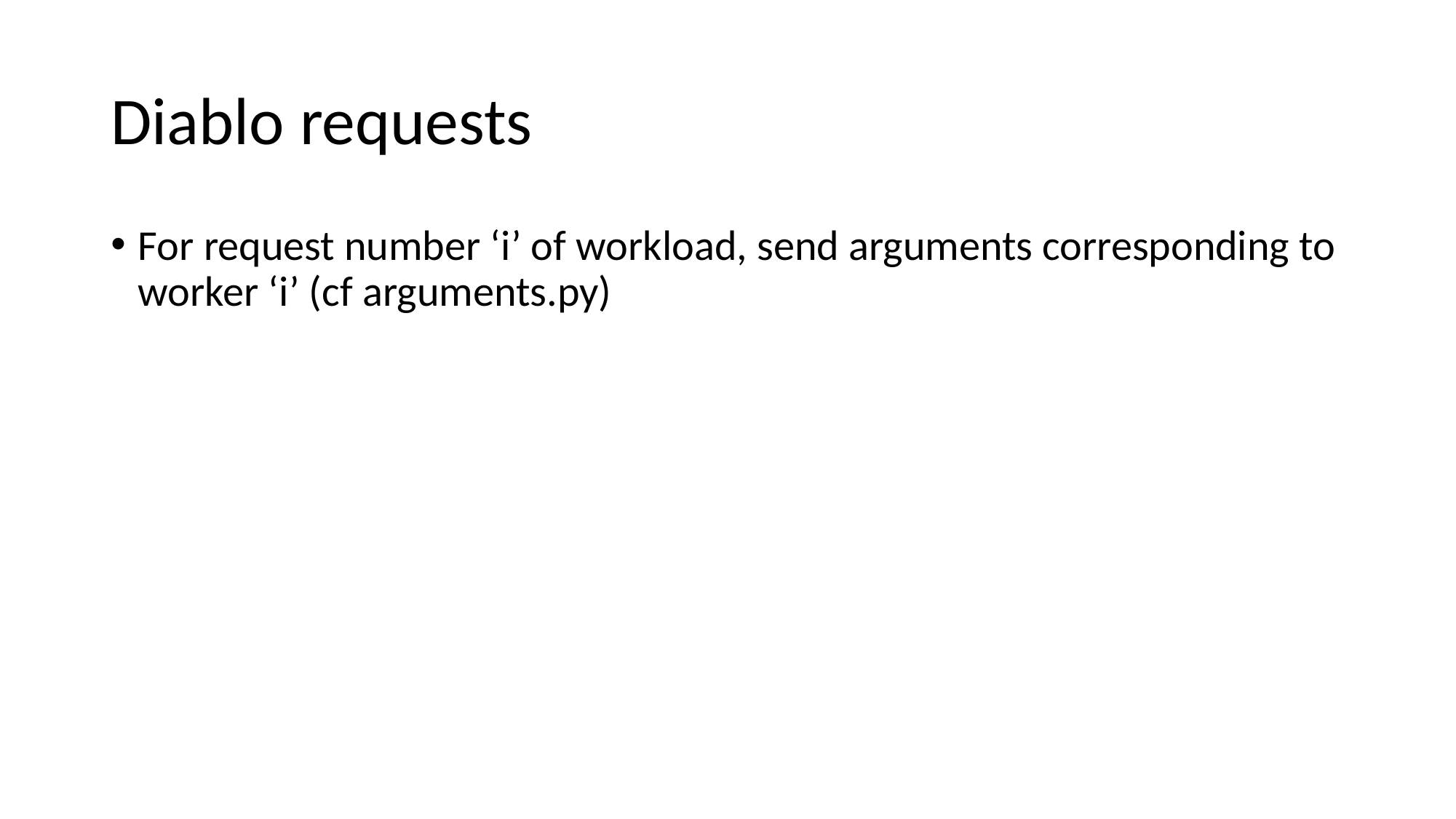

# Diablo requests
For request number ‘i’ of workload, send arguments corresponding to worker ‘i’ (cf arguments.py)